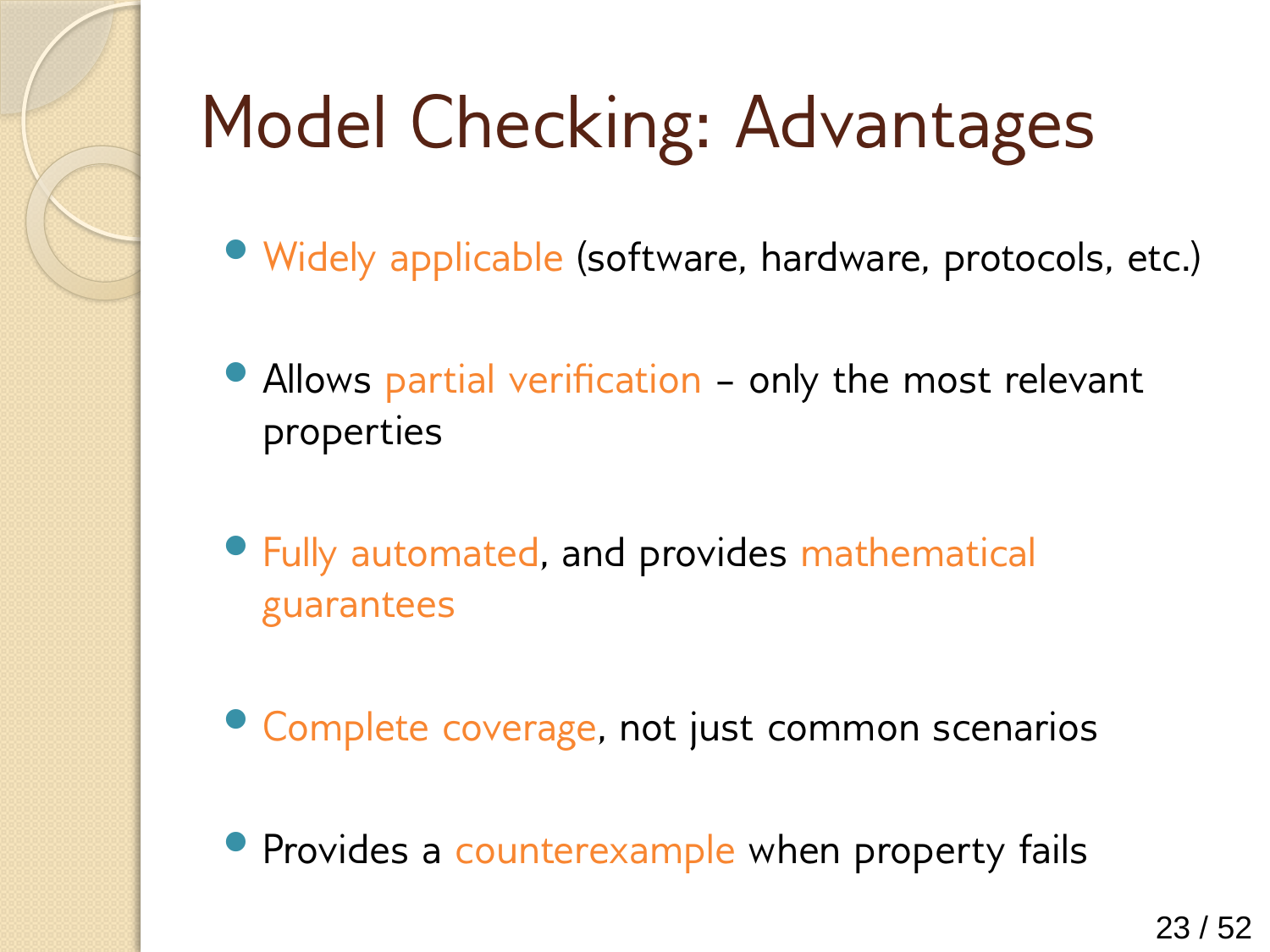

# Model Checking: Advantages
Widely applicable (software, hardware, protocols, etc.)

Allows partial verification – only the most relevant properties

Fully automated, and provides mathematical guarantees

Complete coverage, not just common scenarios

Provides a counterexample when property fails